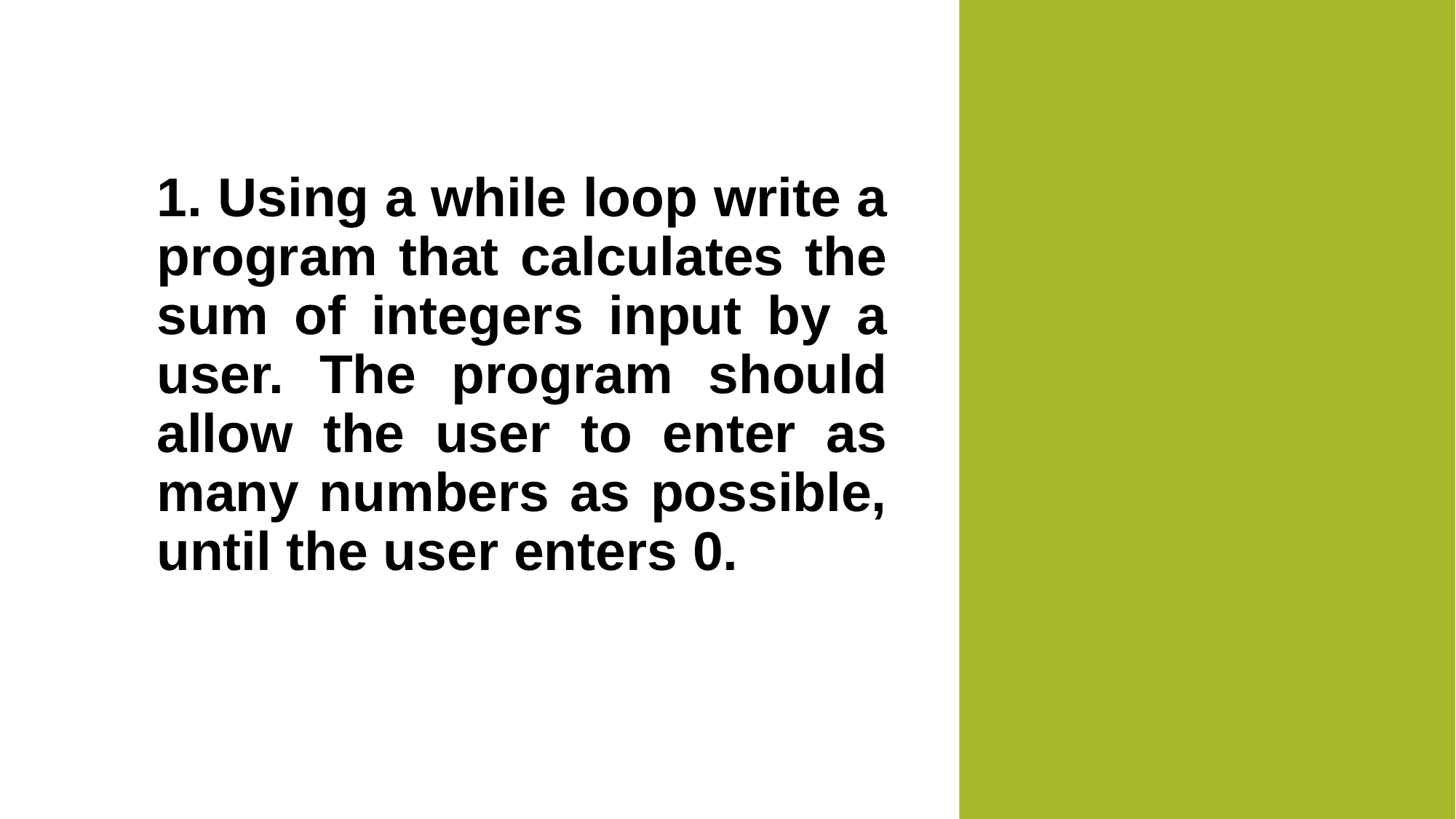

1. Using a while loop write a program that calculates the sum of integers input by a user. The program should allow the user to enter as many numbers as possible, until the user enters 0.